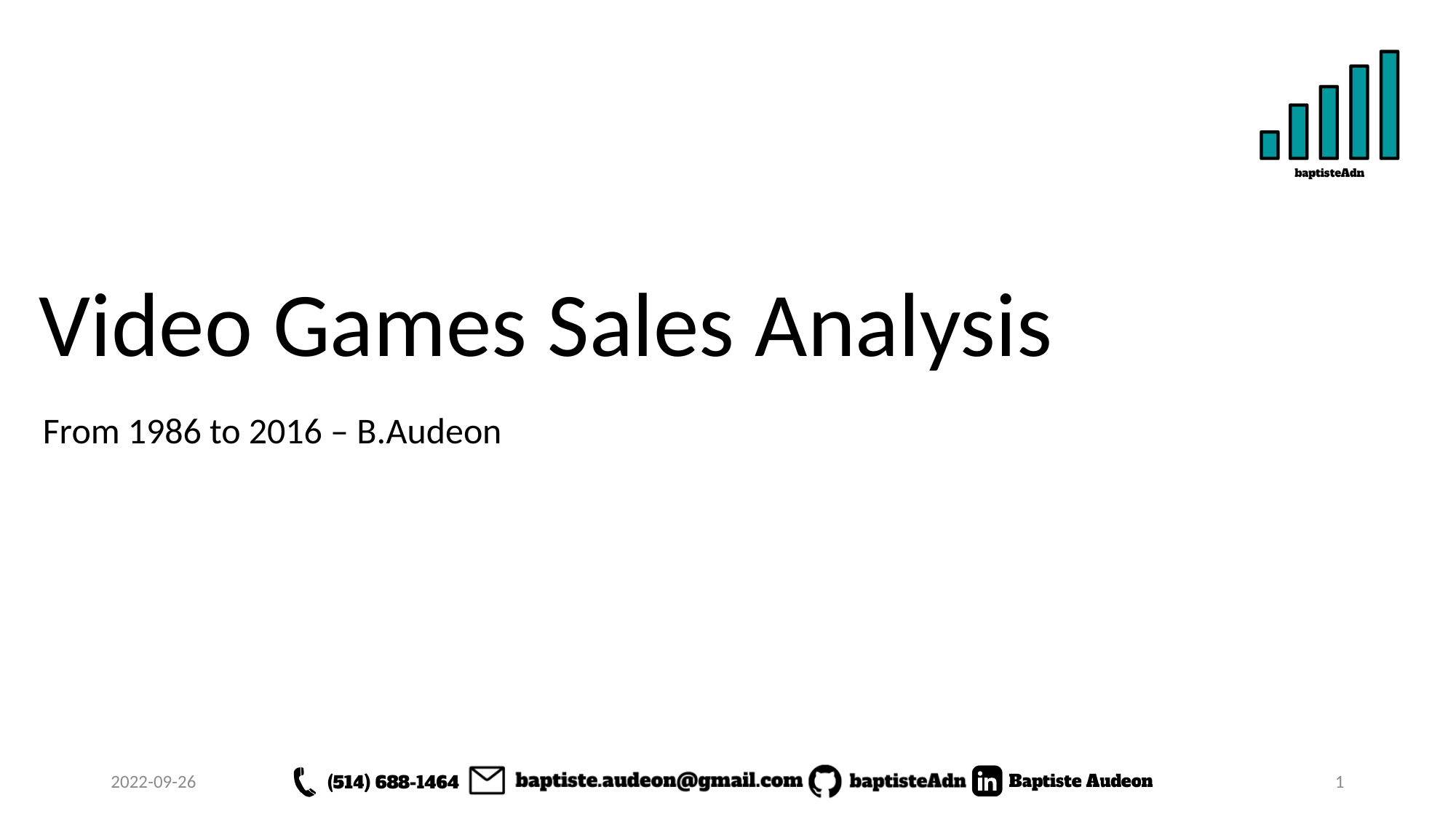

# Video Games Sales Analysis
From 1986 to 2016 – B.Audeon
2022-09-26
1